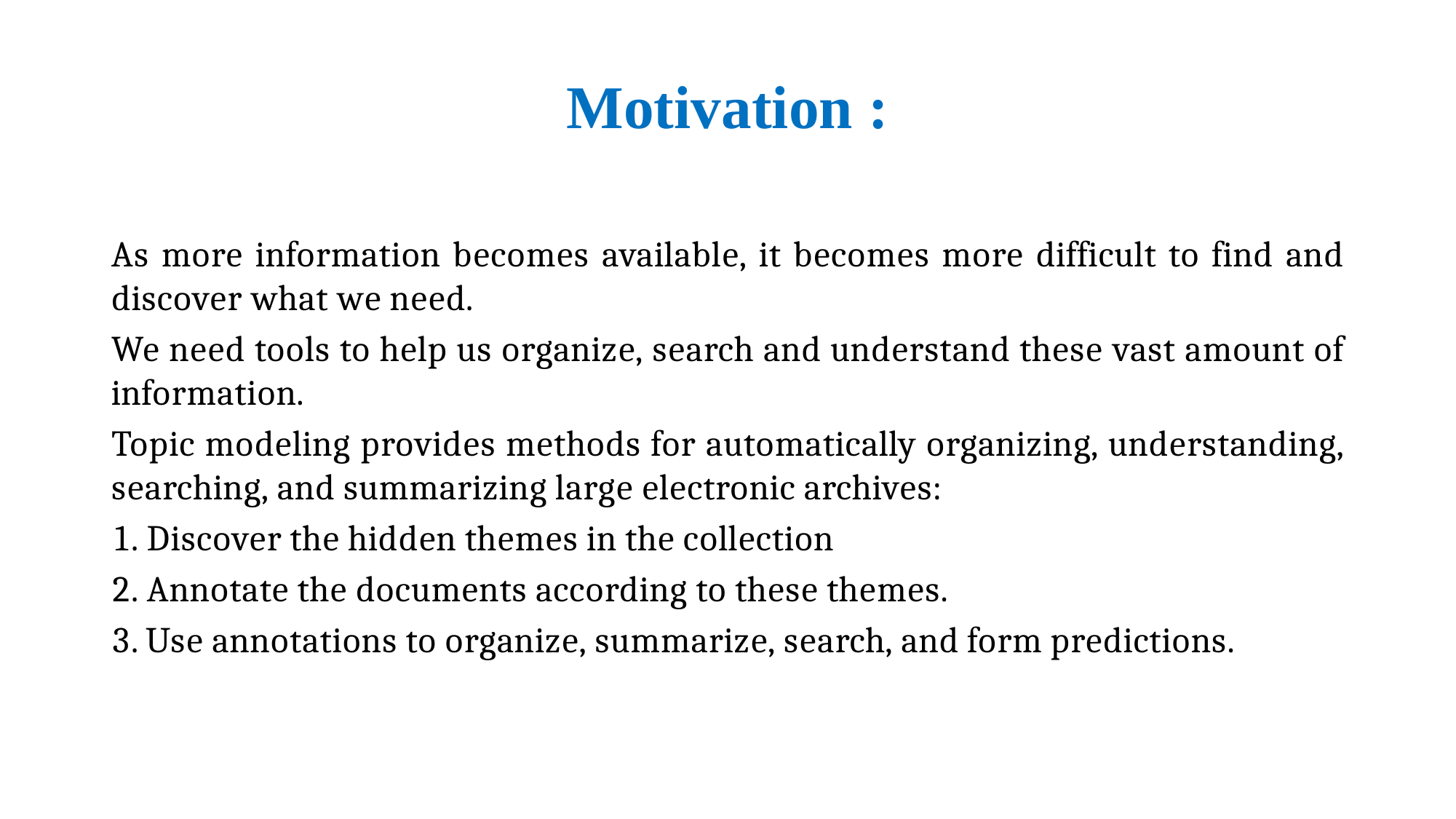

# Motivation :

As more information becomes available, it becomes more difficult to find and discover what we need.
We need tools to help us organize, search and understand these vast amount of information.
Topic modeling provides methods for automatically organizing, understanding, searching, and summarizing large electronic archives:
1. Discover the hidden themes in the collection
2. Annotate the documents according to these themes.
3. Use annotations to organize, summarize, search, and form predictions.